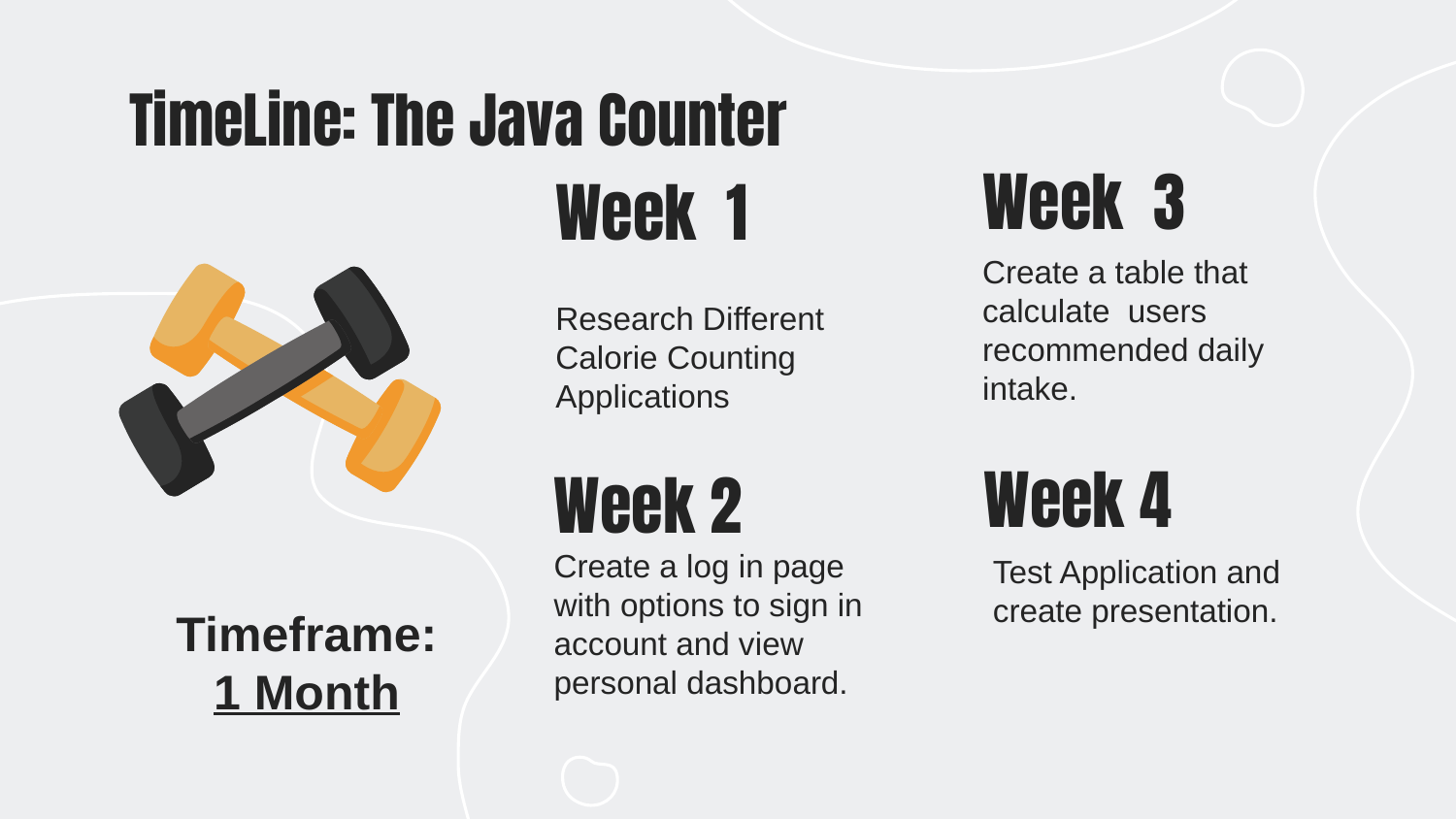

# TimeLine: The Java Counter
Week  3
Week  1

Create a table that calculate  users recommended daily intake.
Research Different Calorie Counting Applications
Week 2
Week 4
Timeframe:
1 Month
Test Application and create presentation.

Create a log in page with options to sign in account and view personal dashboard.